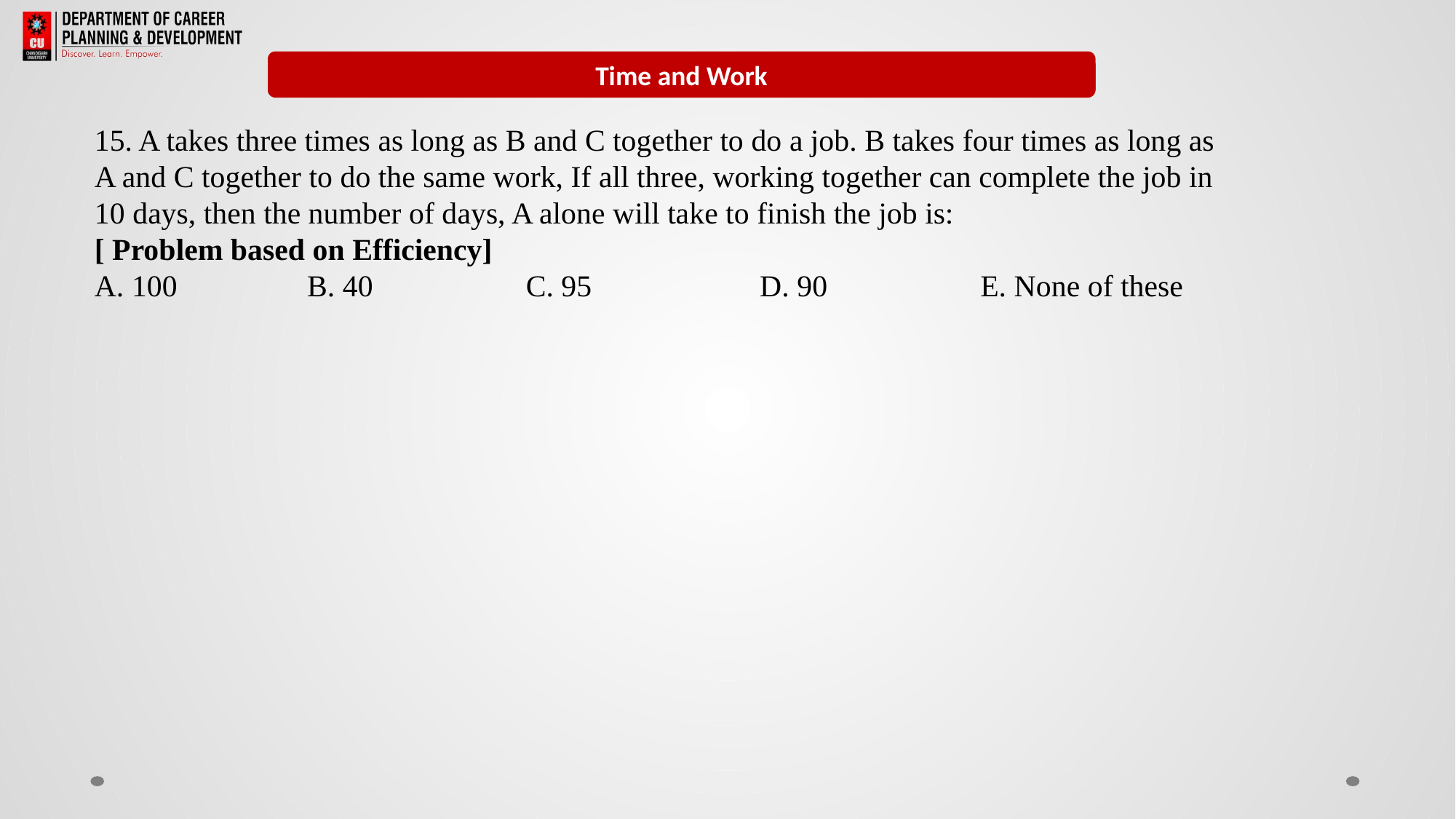

Remainders
Time and Work
15. A takes three times as long as B and C together to do a job. B takes four times as long as A and C together to do the same work, If all three, working together can complete the job in 10 days, then the number of days, A alone will take to finish the job is:
[ Problem based on Efficiency]
A. 100                 B. 40                    C. 95                      D. 90                    E. None of these